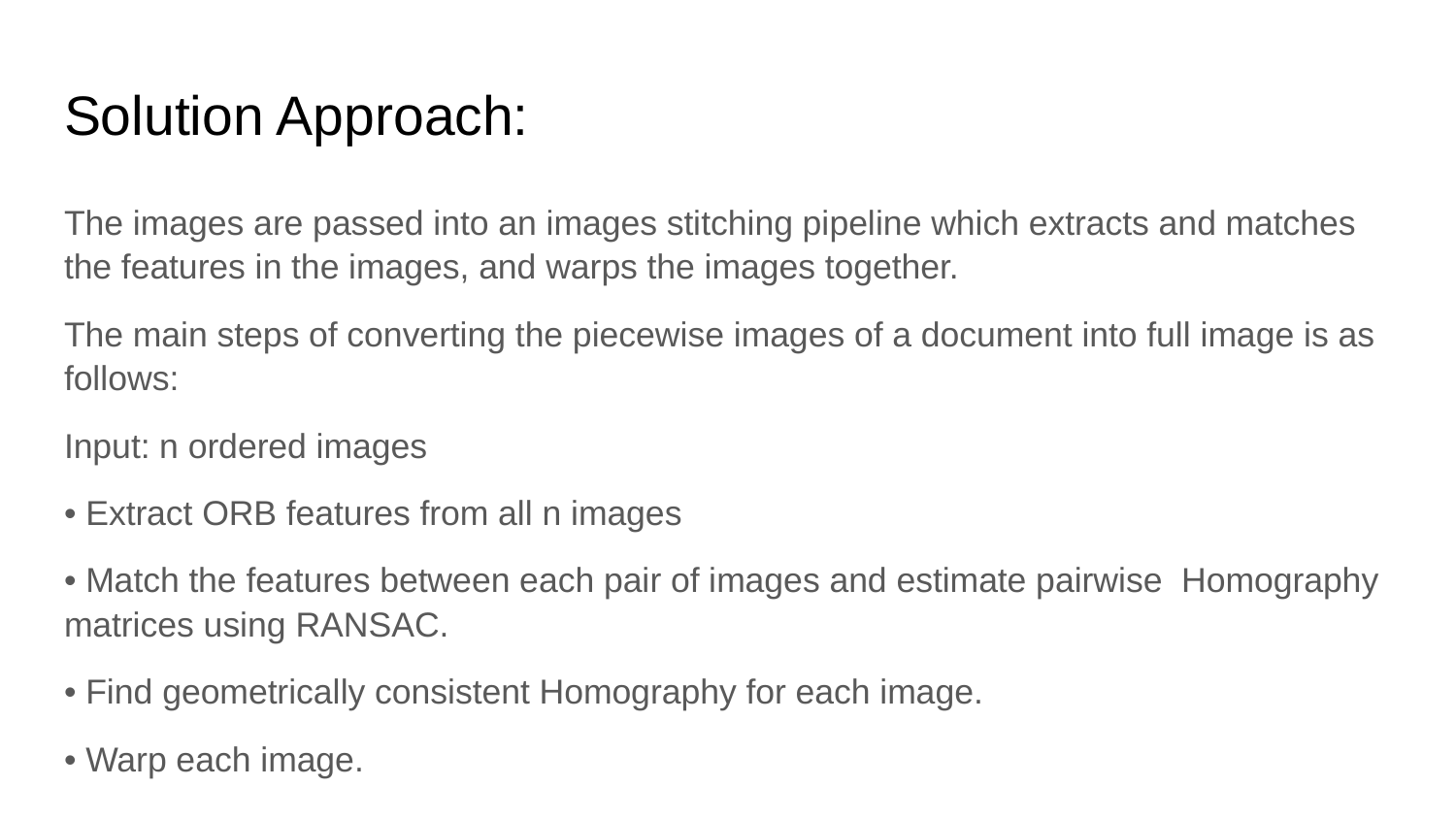

# Solution Approach:
The images are passed into an images stitching pipeline which extracts and matches the features in the images, and warps the images together.
The main steps of converting the piecewise images of a document into full image is as follows:
Input: n ordered images
• Extract ORB features from all n images
• Match the features between each pair of images and estimate pairwise  Homography matrices using RANSAC.
• Find geometrically consistent Homography for each image.
• Warp each image.